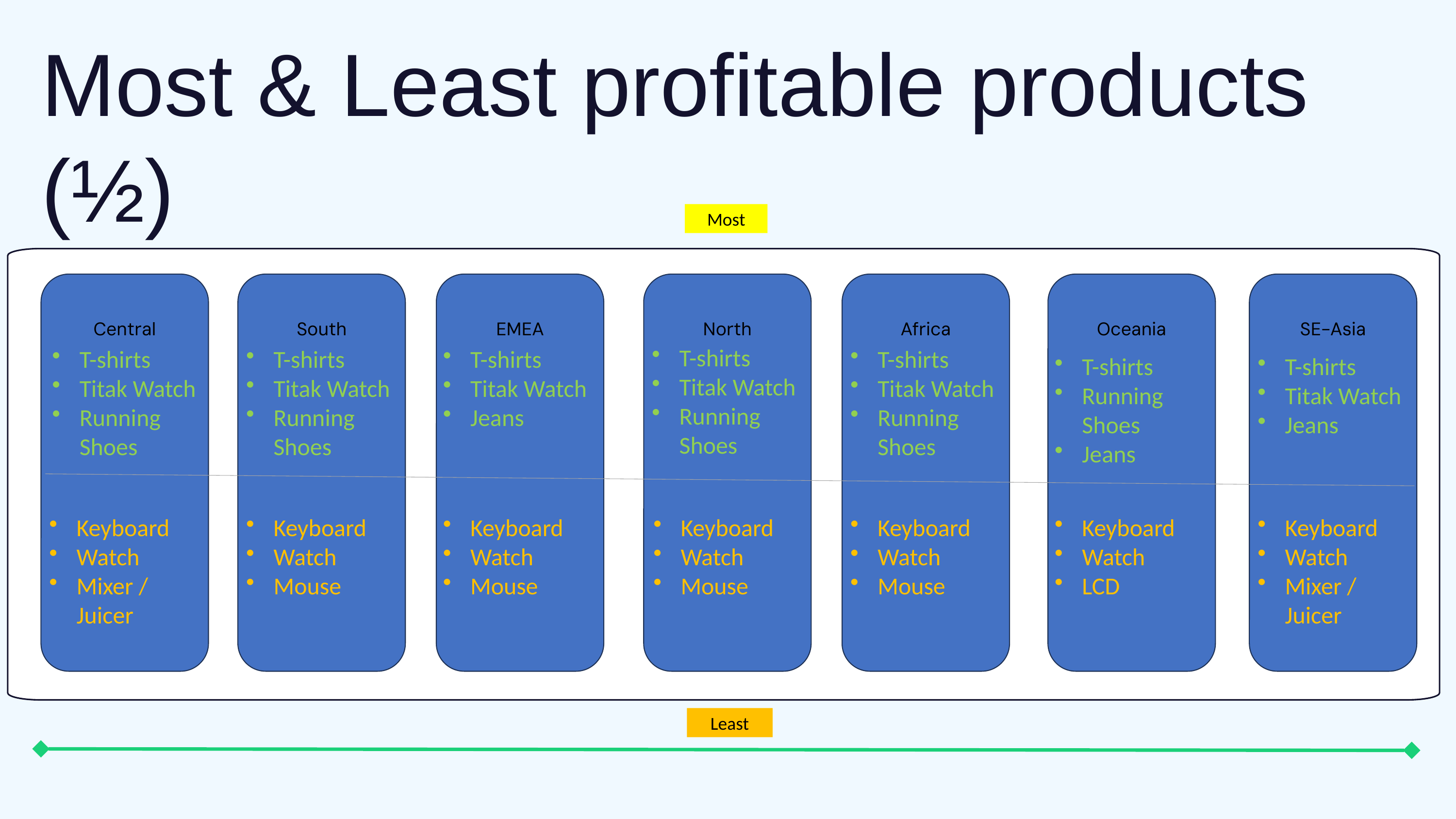

Most & Least profitable products (½)
Most

EMEA
Africa
Oceania
South
North
SE-Asia
Central
T-shirts
Titak Watch
Running Shoes
T-shirts
Titak Watch
Running Shoes
T-shirts
Titak Watch
Running Shoes
T-shirts
Titak Watch
Running Shoes
T-shirts
Titak Watch
Jeans
T-shirts
Running Shoes
Jeans
T-shirts
Titak Watch
Jeans
Keyboard
Watch
Mouse
Keyboard
Watch
Mouse
Keyboard
Watch
Mouse
Keyboard
Watch
Mouse
Keyboard
Watch
LCD
Keyboard
Watch
Mixer / Juicer
Keyboard
Watch
Mixer / Juicer
Least